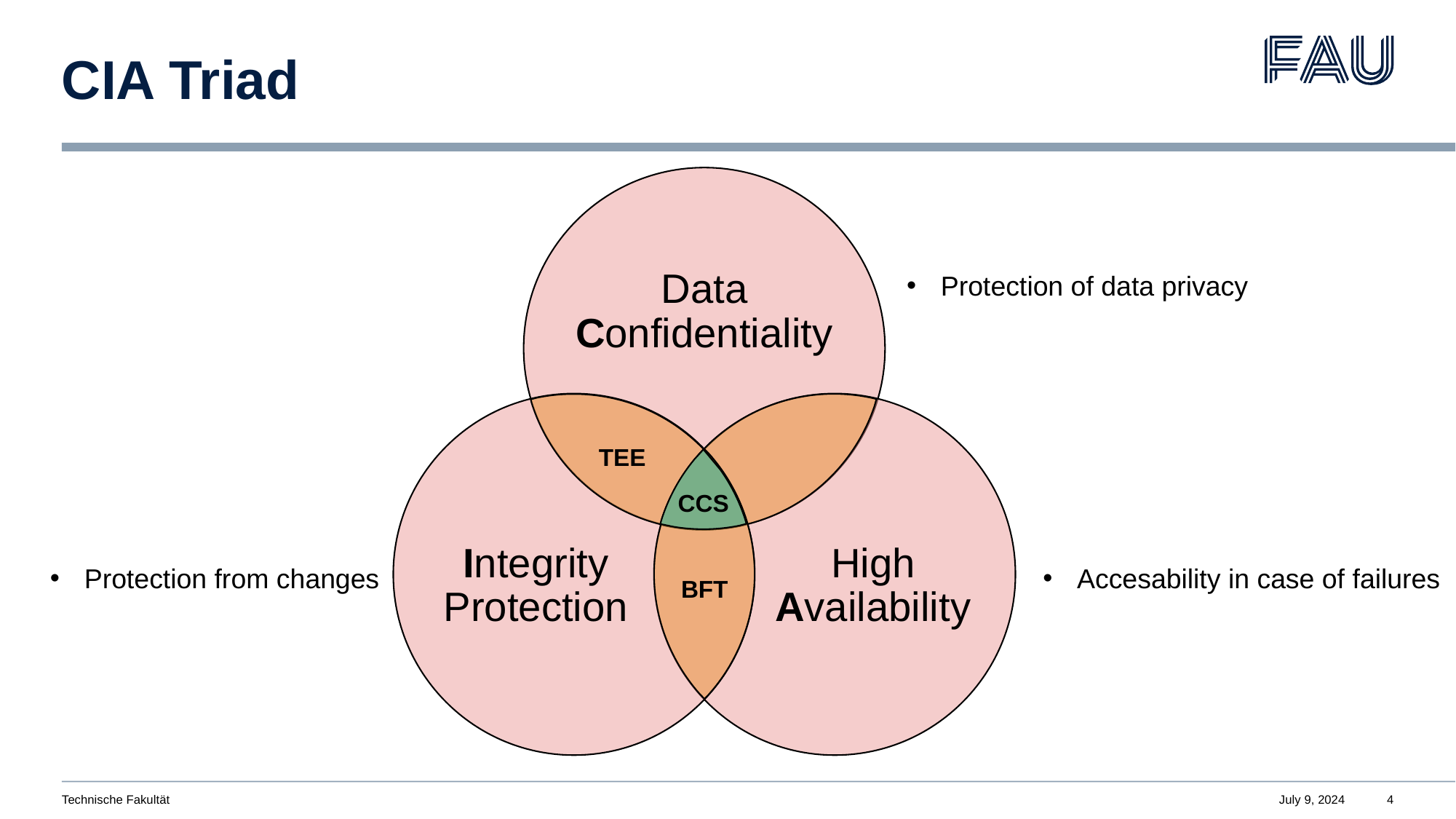

# CIA Triad

Data Confidentiality
Protection of data privacy
Integrity Protection
High Availability

TEE

CCS

Protection from changes
Accesability in case of failures
BFT
Technische Fakultät
July 9, 2024
4